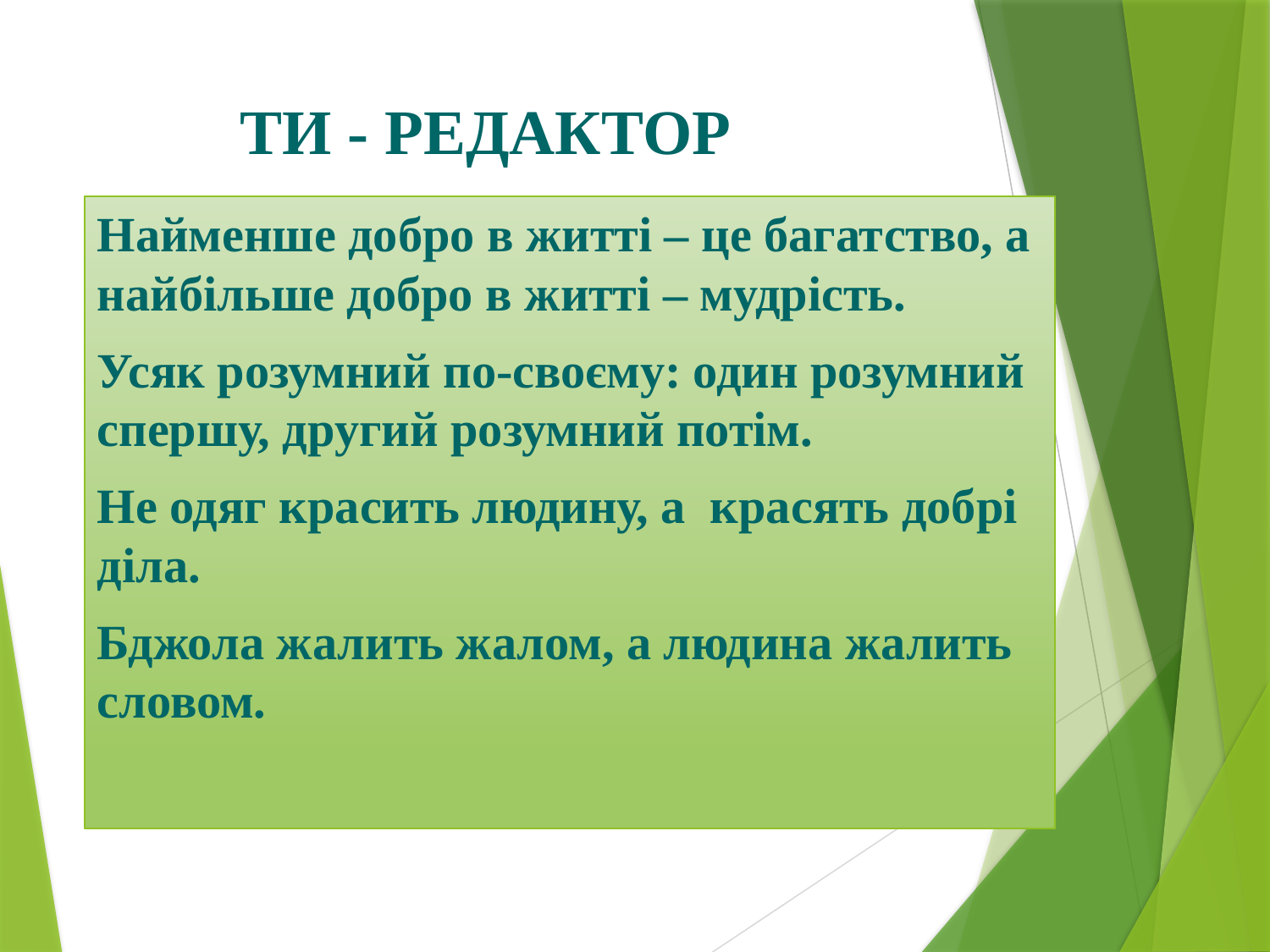

# ТИ - РЕДАКТОР
Найменше добро в житті – це багатство, а найбільше добро в житті – мудрість.
Усяк розумний по-своєму: один розумний спершу, другий розумний потім.
Не одяг красить людину, а  красять добрі діла.
Бджола жалить жалом, а людина жалить словом.